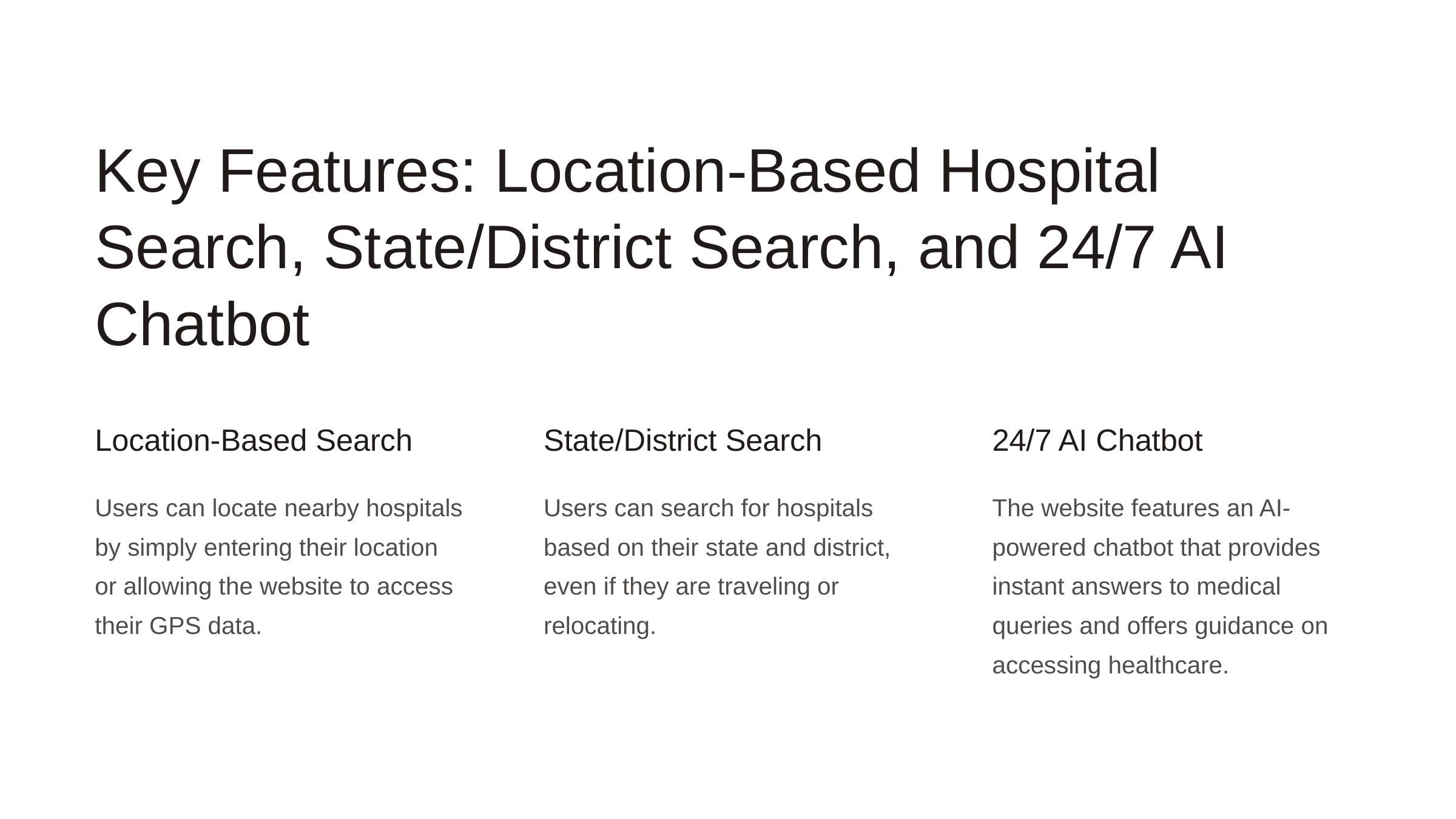

Key Features: Location-Based Hospital Search, State/District Search, and 24/7 AI Chatbot
Location-Based Search
State/District Search
24/7 AI Chatbot
Users can locate nearby hospitals by simply entering their location or allowing the website to access their GPS data.
Users can search for hospitals based on their state and district, even if they are traveling or relocating.
The website features an AI-powered chatbot that provides instant answers to medical queries and offers guidance on accessing healthcare.